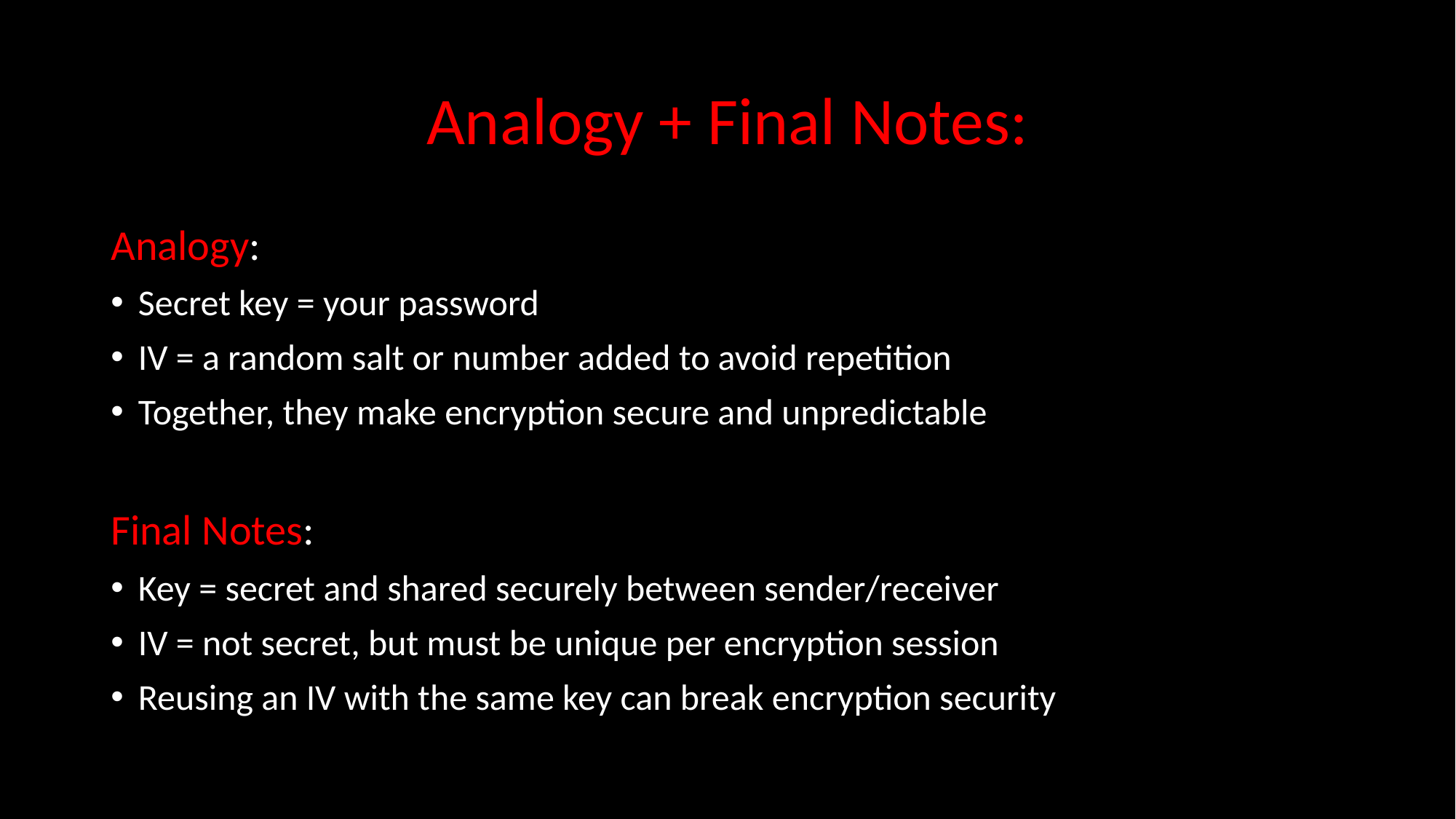

# Analogy + Final Notes:
Analogy:
Secret key = your password
IV = a random salt or number added to avoid repetition
Together, they make encryption secure and unpredictable

Final Notes:
Key = secret and shared securely between sender/receiver
IV = not secret, but must be unique per encryption session
Reusing an IV with the same key can break encryption security